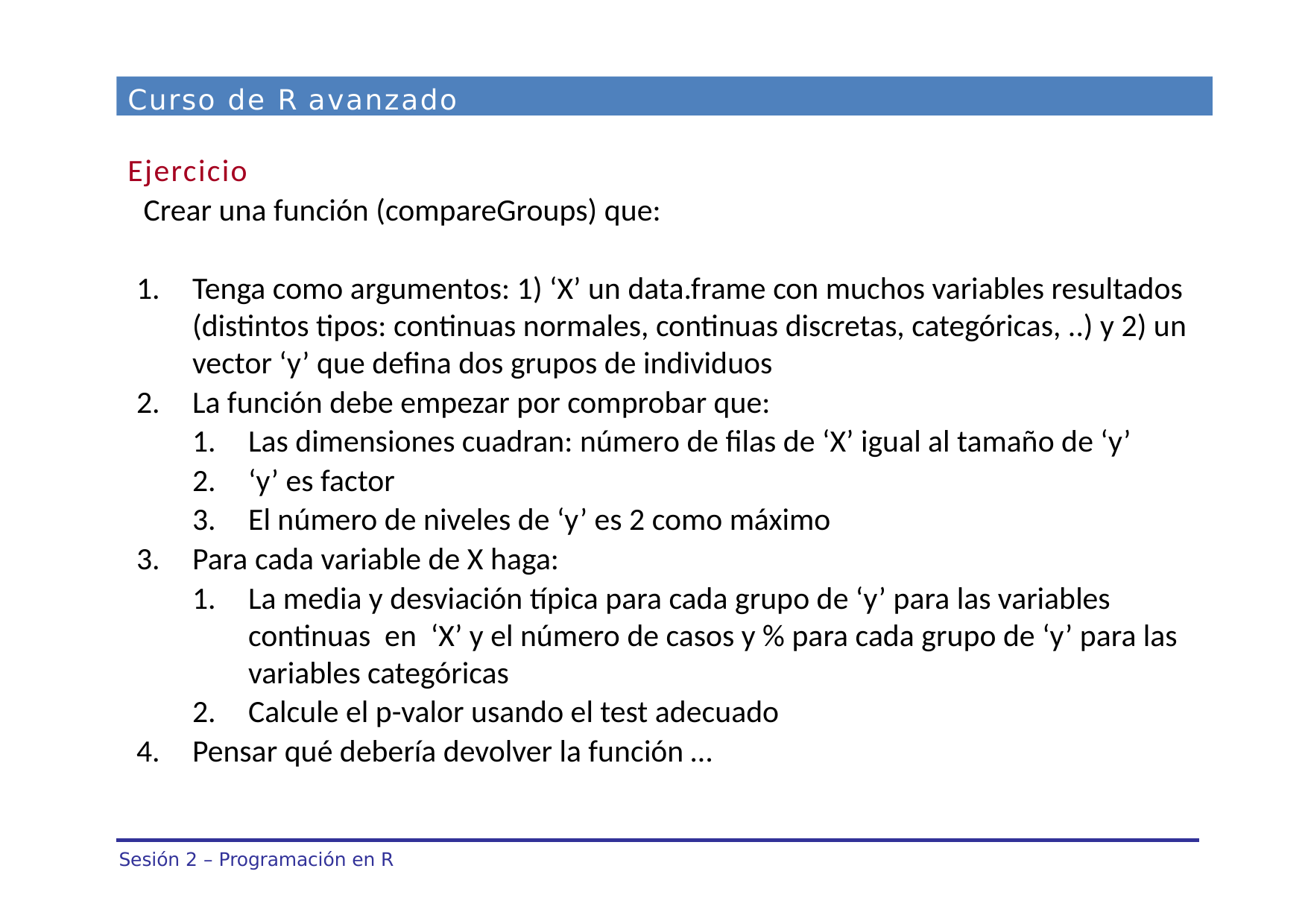

Curso de R avanzado
Ejercicio
 Crear una función (compareGroups) que:

Tenga como argumentos: 1) ‘X’ un data.frame con muchos variables resultados (distintos tipos: continuas normales, continuas discretas, categóricas, ..) y 2) un vector ‘y’ que defina dos grupos de individuos
La función debe empezar por comprobar que:
Las dimensiones cuadran: número de filas de ‘X’ igual al tamaño de ‘y’
‘y’ es factor
El número de niveles de ‘y’ es 2 como máximo
Para cada variable de X haga:
La media y desviación típica para cada grupo de ‘y’ para las variables continuas  en  ‘X’ y el número de casos y % para cada grupo de ‘y’ para las variables categóricas
Calcule el p-valor usando el test adecuado
Pensar qué debería devolver la función …

Sesión 2 – Programación en R